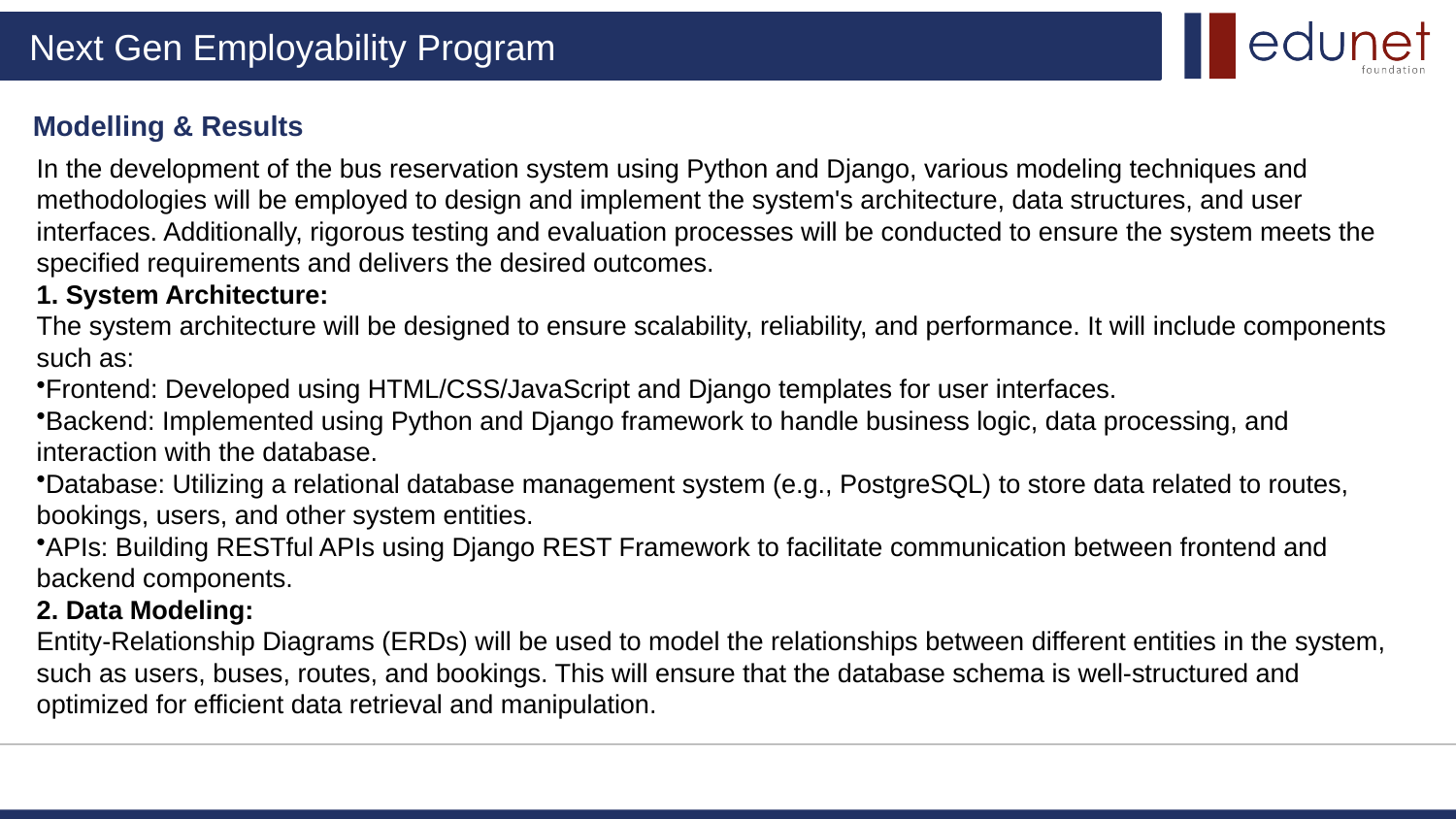

Modelling & Results
In the development of the bus reservation system using Python and Django, various modeling techniques and methodologies will be employed to design and implement the system's architecture, data structures, and user interfaces. Additionally, rigorous testing and evaluation processes will be conducted to ensure the system meets the specified requirements and delivers the desired outcomes.
1. System Architecture:
The system architecture will be designed to ensure scalability, reliability, and performance. It will include components such as:
Frontend: Developed using HTML/CSS/JavaScript and Django templates for user interfaces.
Backend: Implemented using Python and Django framework to handle business logic, data processing, and interaction with the database.
Database: Utilizing a relational database management system (e.g., PostgreSQL) to store data related to routes, bookings, users, and other system entities.
APIs: Building RESTful APIs using Django REST Framework to facilitate communication between frontend and backend components.
2. Data Modeling:
Entity-Relationship Diagrams (ERDs) will be used to model the relationships between different entities in the system, such as users, buses, routes, and bookings. This will ensure that the database schema is well-structured and optimized for efficient data retrieval and manipulation.